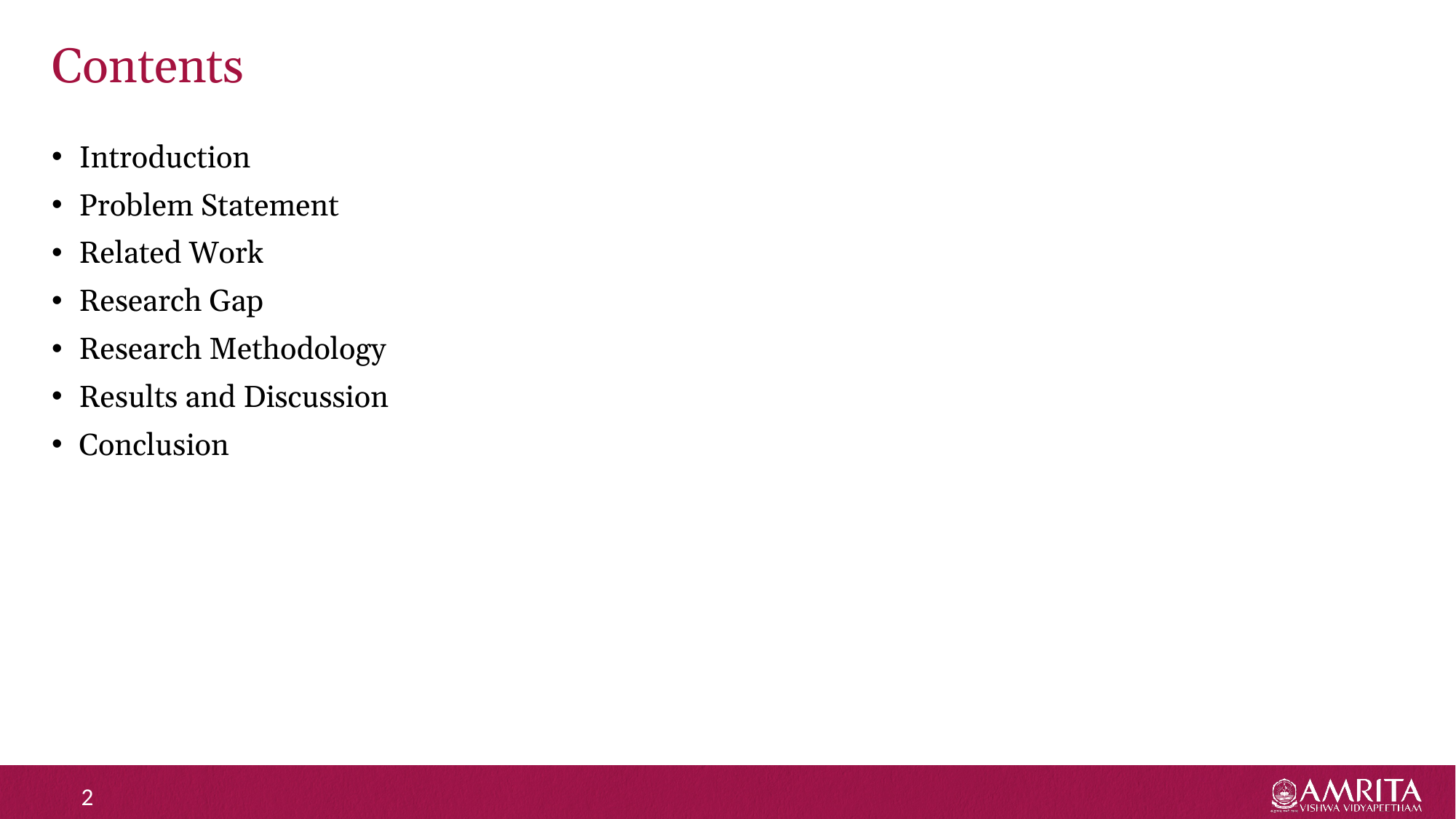

# Contents
Introduction
Problem Statement
Related Work
Research Gap
Research Methodology
Results and Discussion
Conclusion

2